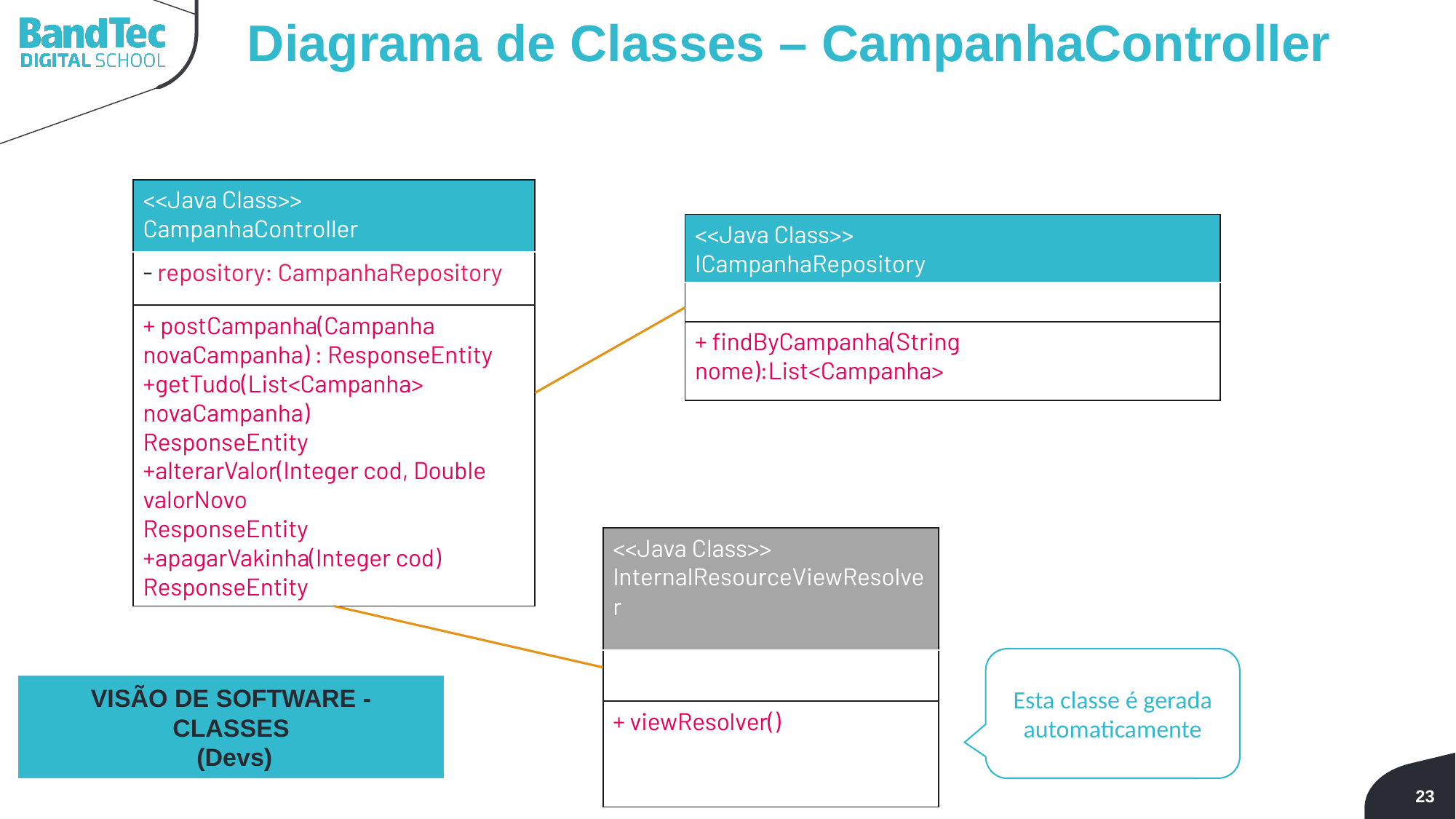

Diagrama de Classes – CampanhaController
| <<Java Class>> CampanhaController |
| --- |
| - repository: CampanhaRepository |
| + postCampanha(Campanha novaCampanha) : ResponseEntity +getTudo(List<Campanha> novaCampanha) ResponseEntity +alterarValor(Integer cod, Double valorNovo ResponseEntity +apagarVakinha(Integer cod) ResponseEntity |
| <<Java Class>> ICampanhaRepository |
| --- |
|  |
| + findByCampanha(String nome):List<Campanha> |
| <<Java Class>> InternalResourceViewResolver |
| --- |
|  |
| + viewResolver() |
Esta classe é gerada automaticamente
VISÃO DE SOFTWARE - CLASSES
 (Devs)
23